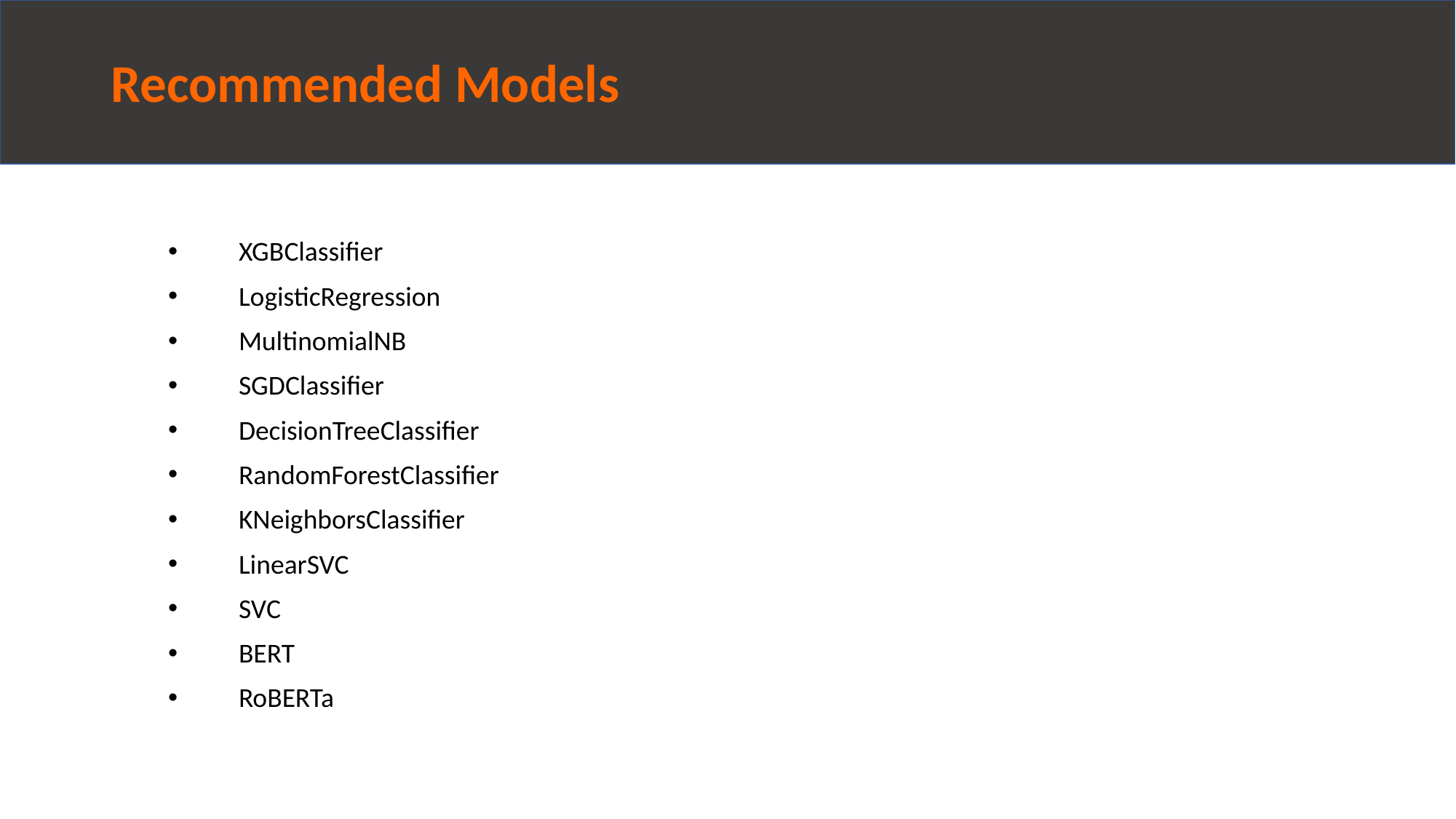

# Recommended Models
       XGBClassifier
       LogisticRegression
       MultinomialNB
       SGDClassifier
       DecisionTreeClassifier
       RandomForestClassifier
       KNeighborsClassifier
       LinearSVC
       SVC
       BERT
       RoBERTa